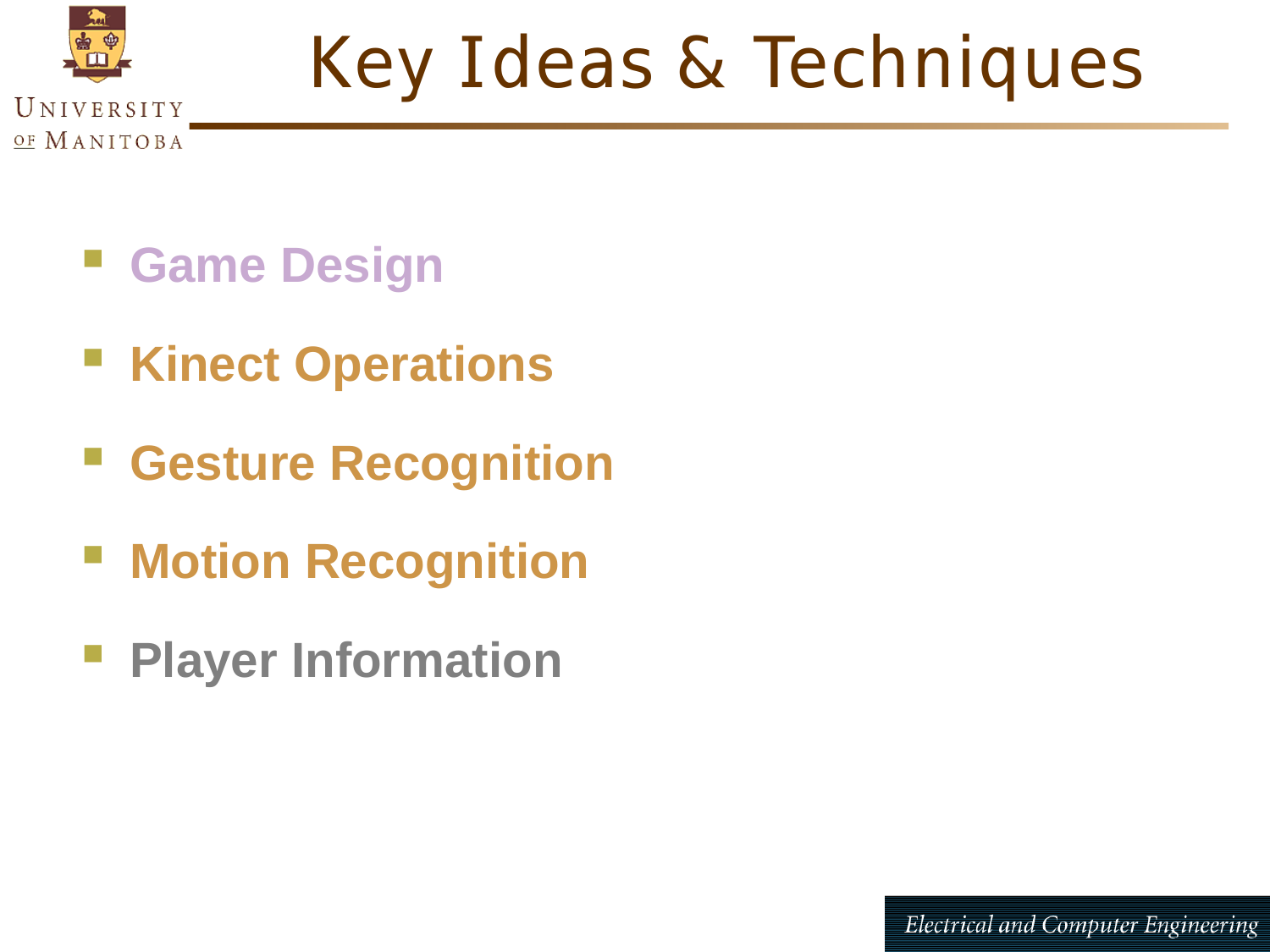

# Key Ideas & Techniques
Game Design
Kinect Operations
Gesture Recognition
Motion Recognition
Player Information